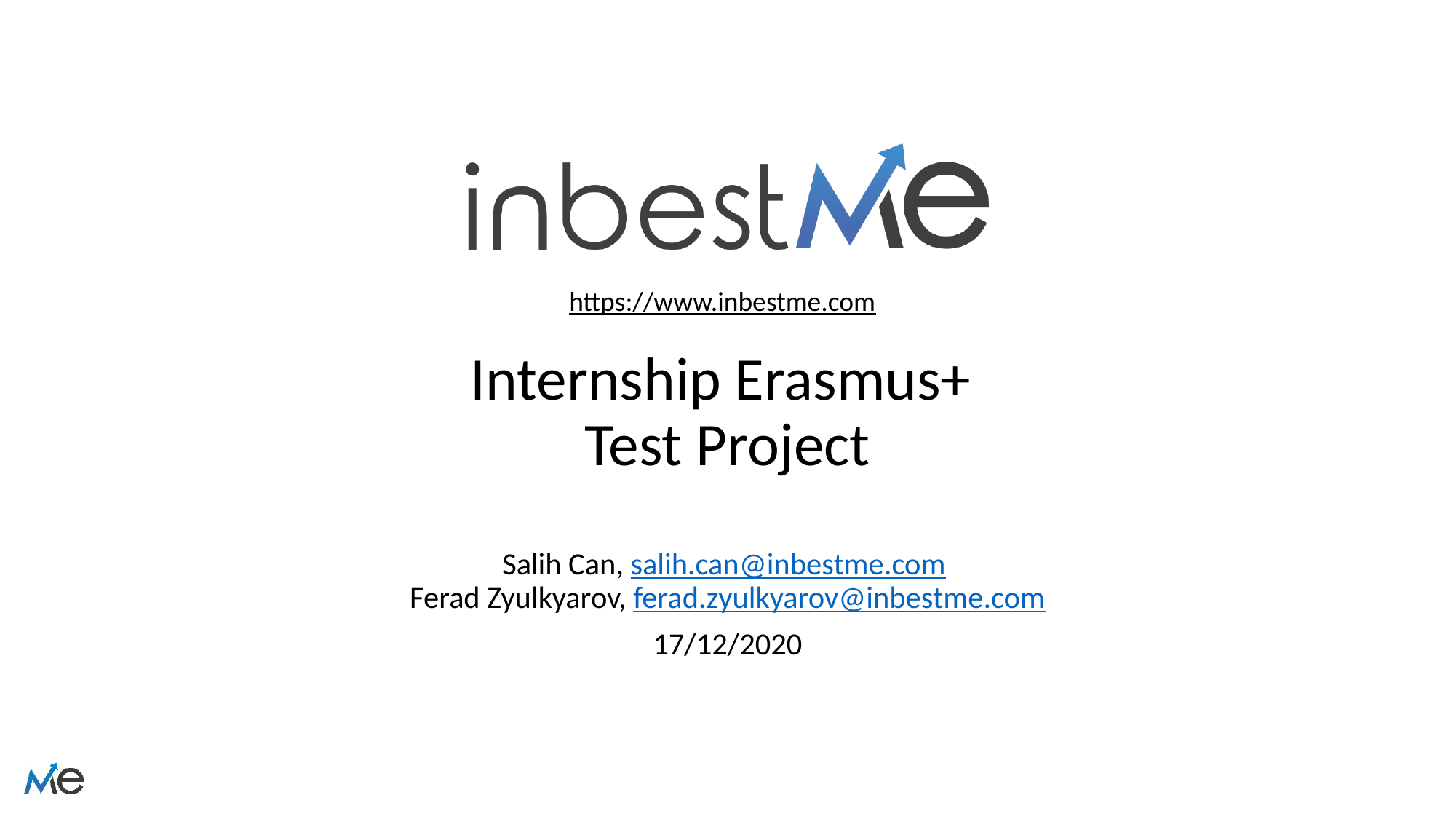

https://www.inbestme.com
# Internship Erasmus+
Test Project
Salih Can, salih.can@inbestme.com
Ferad Zyulkyarov, ferad.zyulkyarov@inbestme.com
17/12/2020